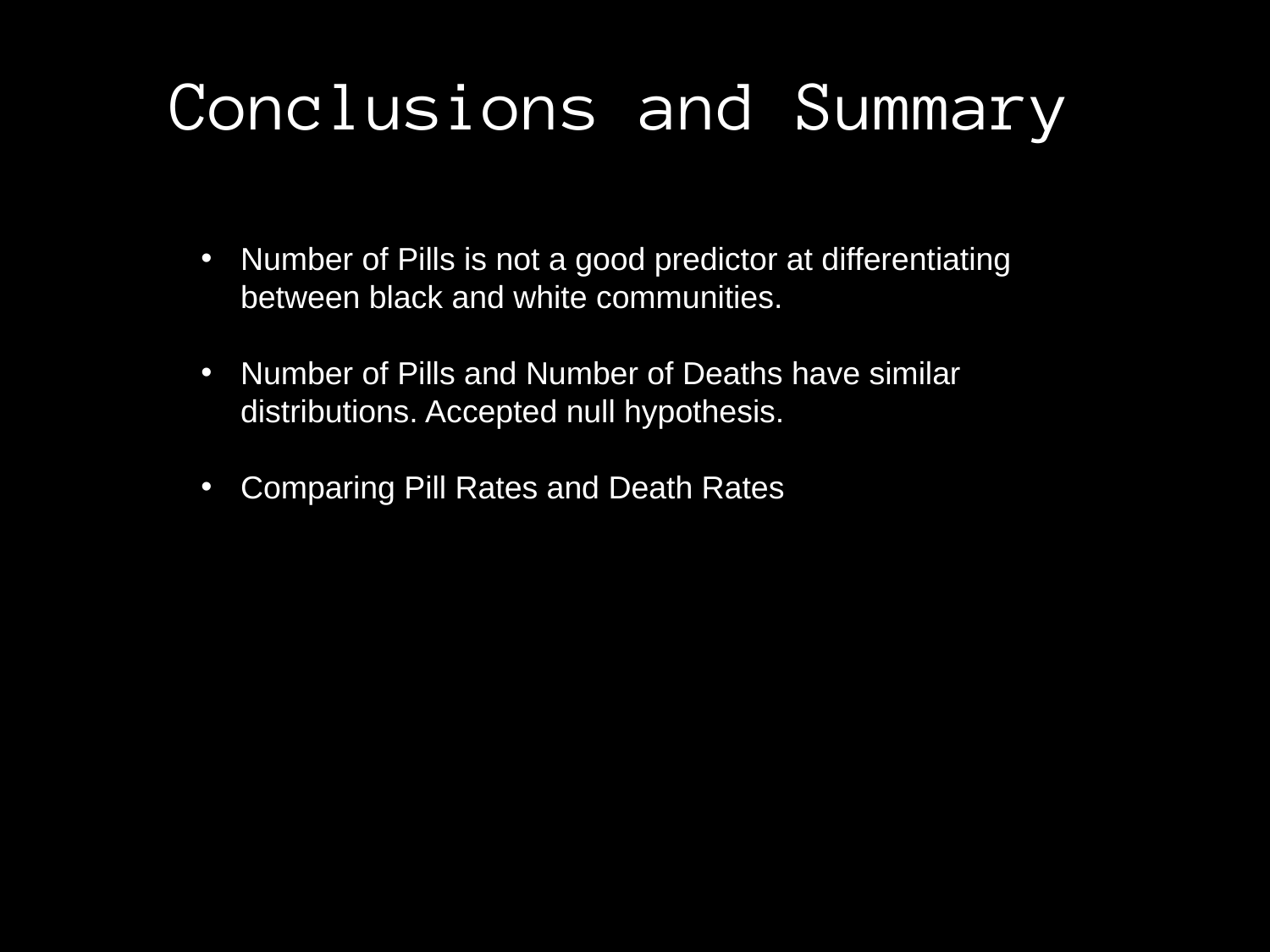

# Conclusions and Summary
Number of Pills is not a good predictor at differentiating between black and white communities.

Number of Pills and Number of Deaths have similar distributions. Accepted null hypothesis.

Comparing Pill Rates and Death Rates